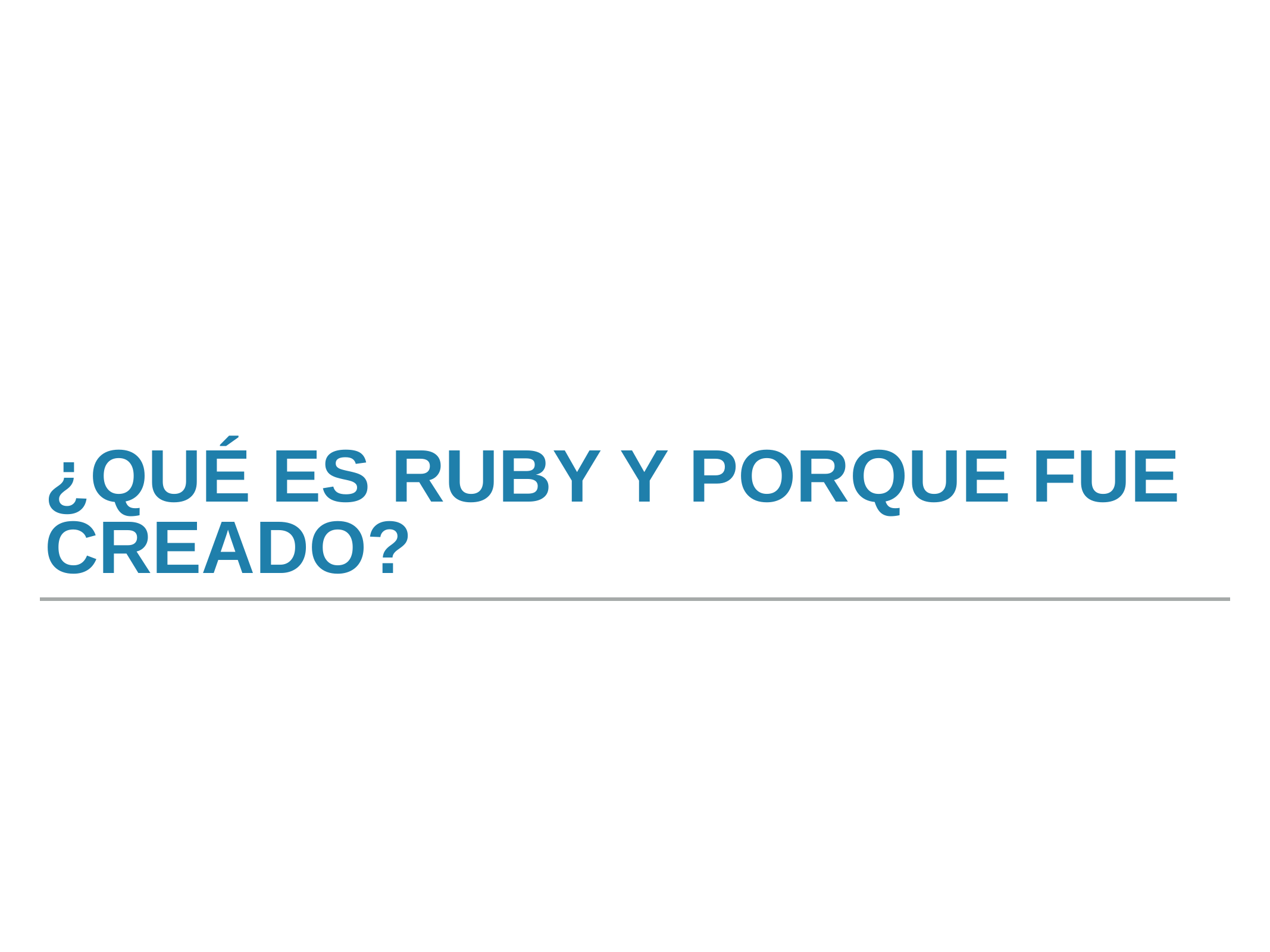

¿Qué es ruby y porque fue creado?